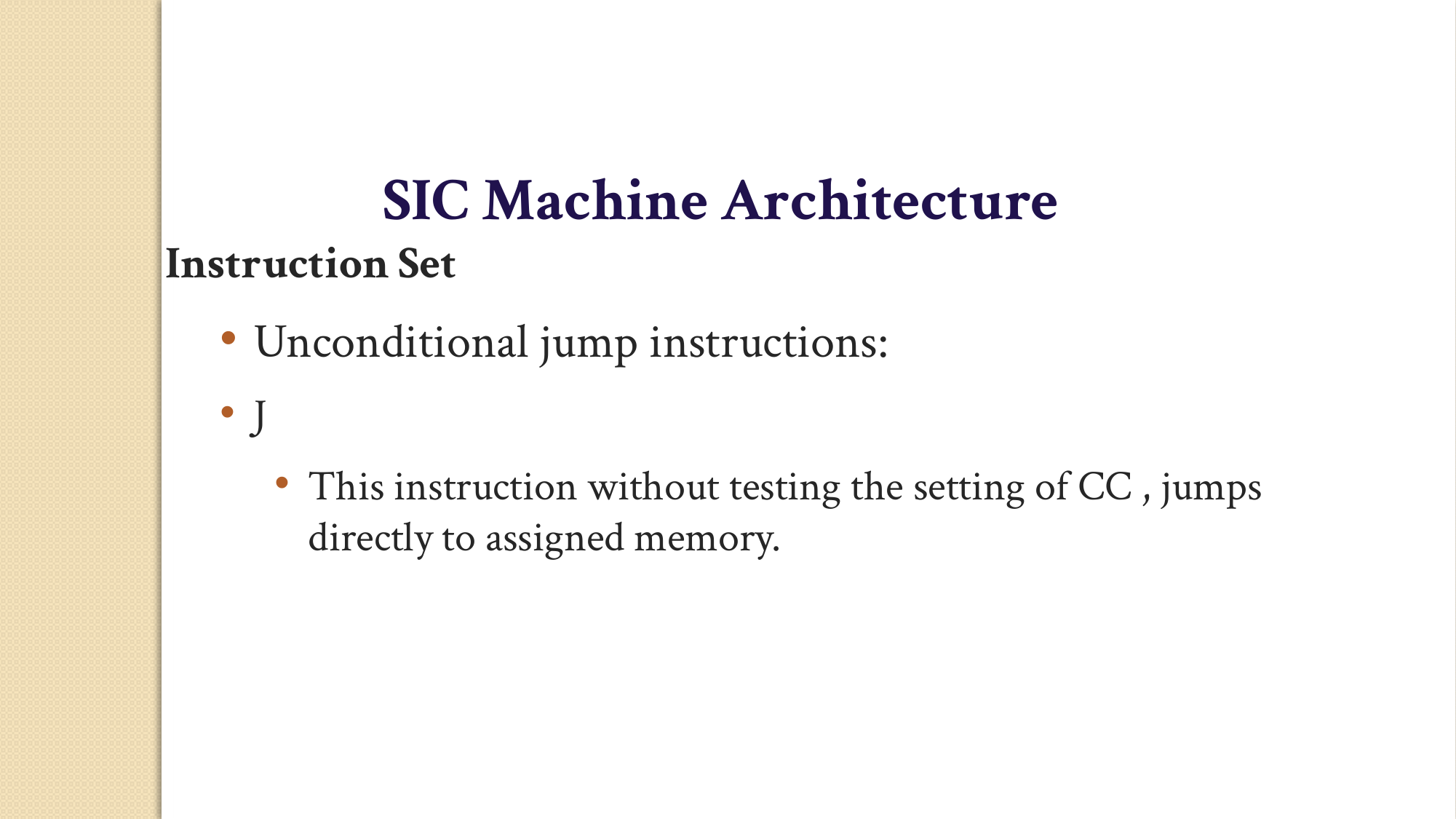

SIC Machine Architecture
Instruction Set
Unconditional jump instructions:
J
This instruction without testing the setting of CC , jumps directly to assigned memory.